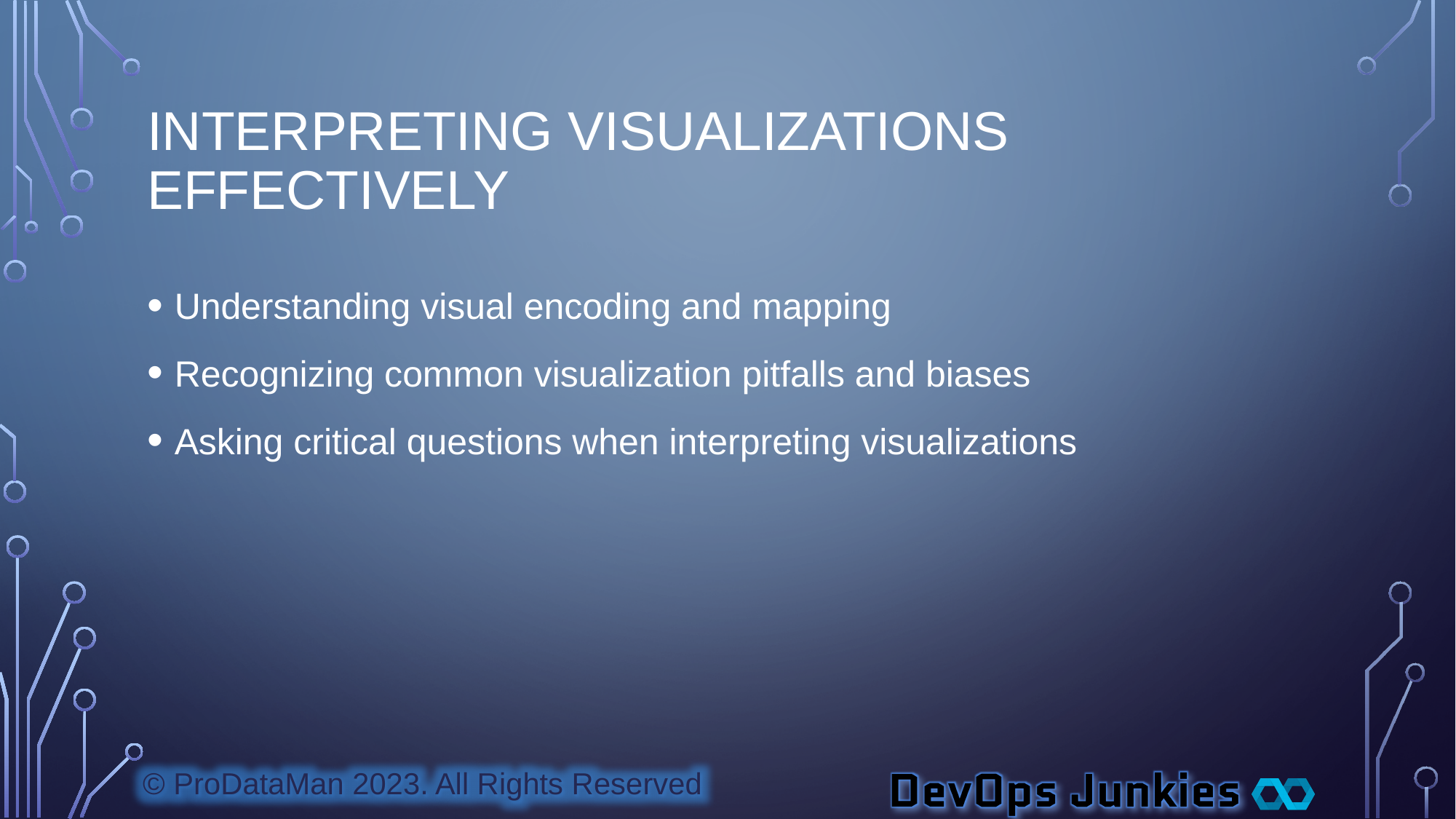

# Interpreting Visualizations Effectively
Understanding visual encoding and mapping
Recognizing common visualization pitfalls and biases
Asking critical questions when interpreting visualizations